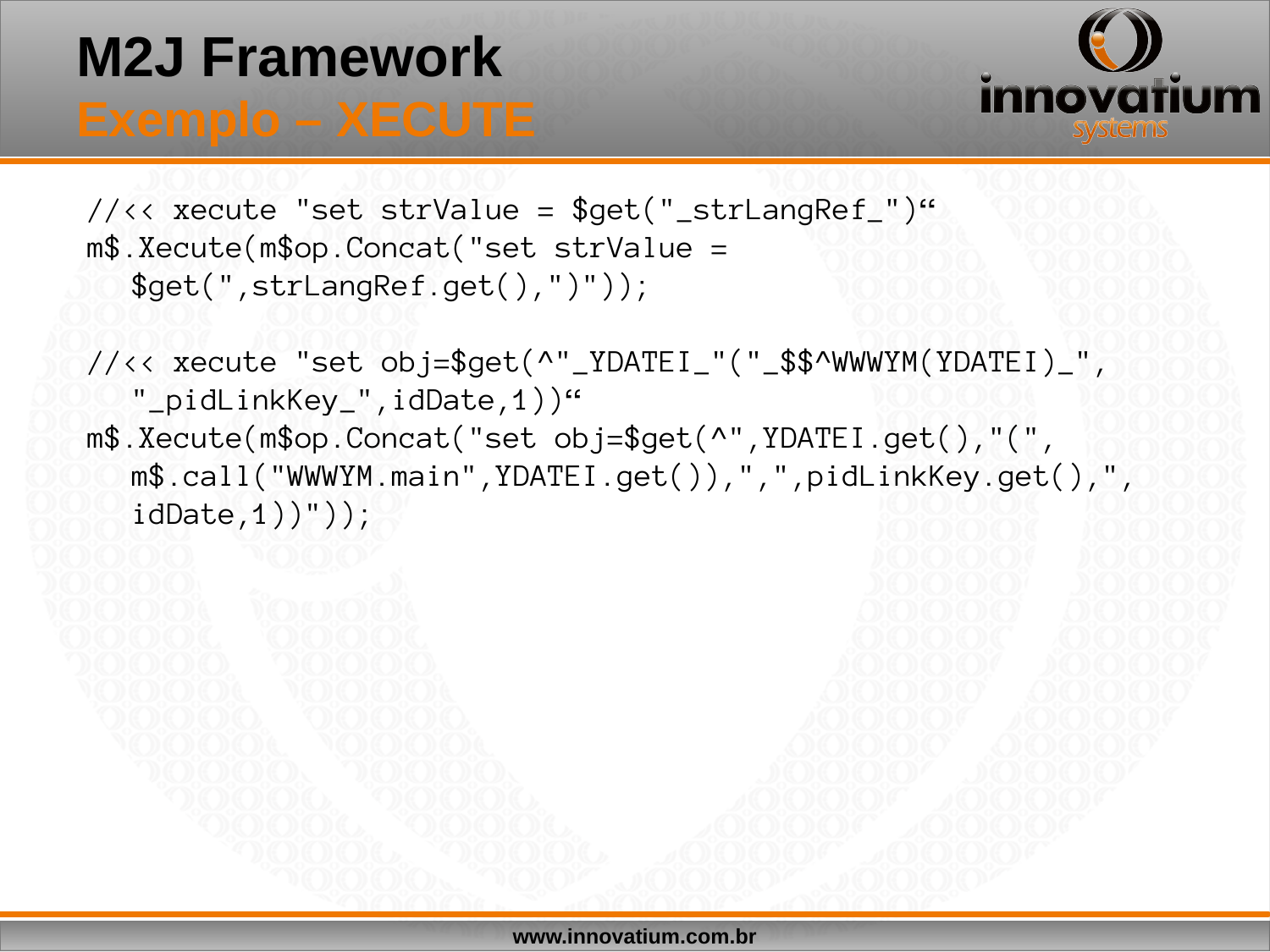

# M2J Framework Exemplo – XECUTE
//<< xecute "set strValue = $get("_strLangRef_")“
m$.Xecute(m$op.Concat("set strValue = $get(",strLangRef.get(),")"));

//<< xecute "set obj=$get(^"_YDATEI_"("_$$^WWWYM(YDATEI)_", "_pidLinkKey_",idDate,1))“
m$.Xecute(m$op.Concat("set obj=$get(^",YDATEI.get(),"(", m$.call("WWWYM.main",YDATEI.get()),",",pidLinkKey.get(),", idDate,1))"));